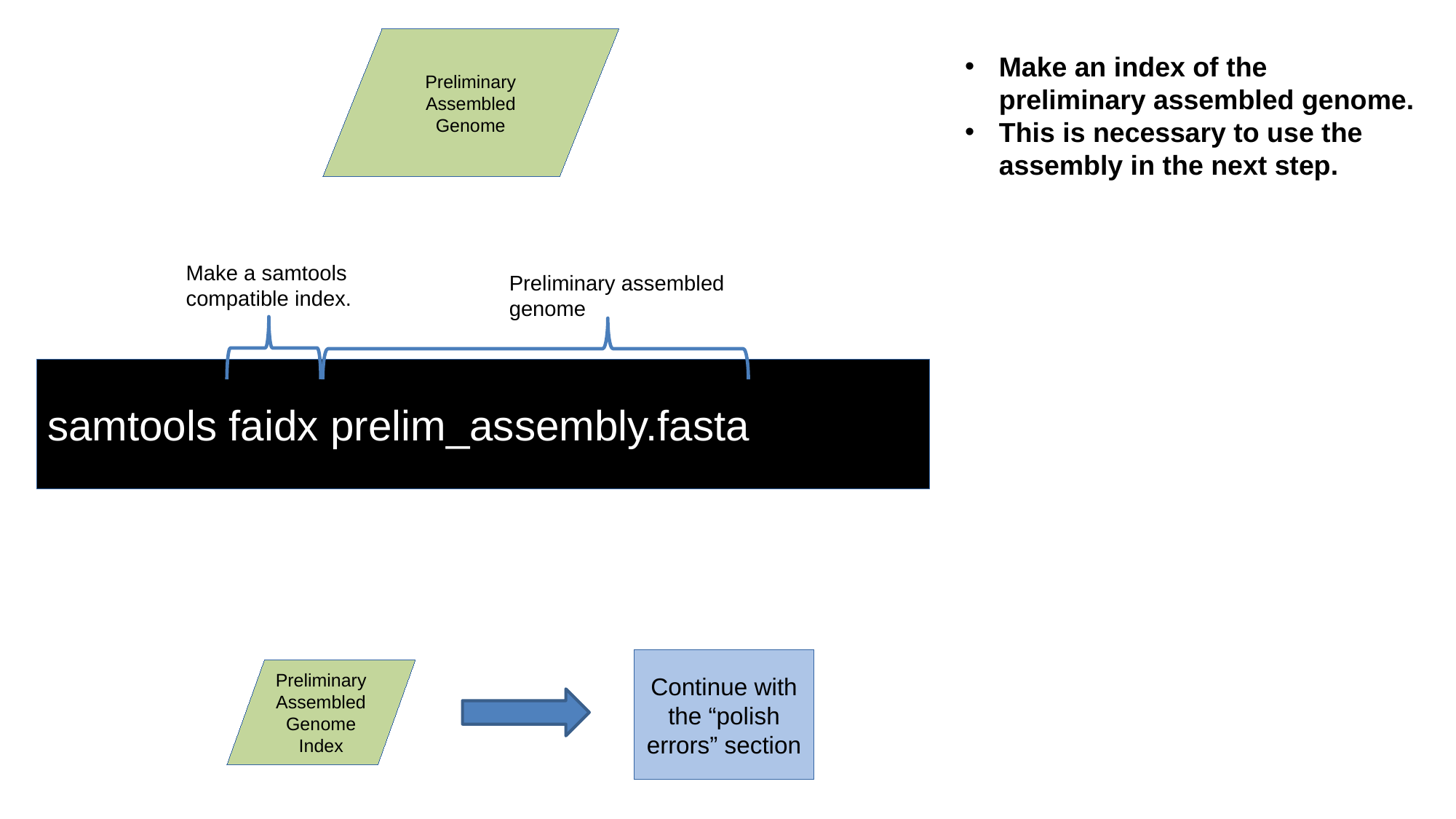

Preliminary Assembled Genome
Make an index of the preliminary assembled genome.
This is necessary to use the assembly in the next step.

Make a samtools compatible index.
Preliminary assembled genome

samtools faidx prelim_assembly.fasta

Continue with the “polish errors” section
Preliminary Assembled Genome Index